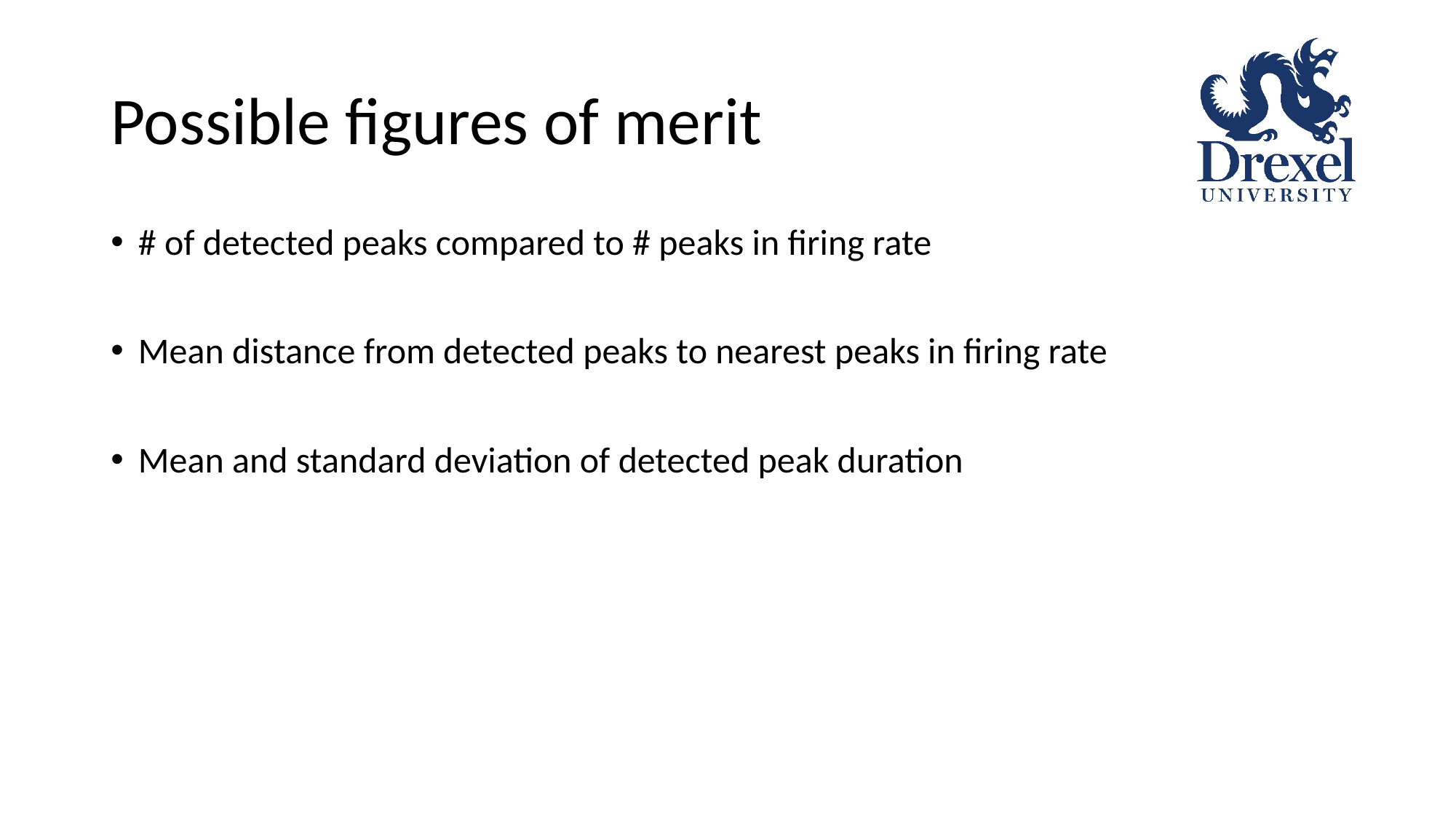

# Possible figures of merit
# of detected peaks compared to # peaks in firing rate

Mean distance from detected peaks to nearest peaks in firing rate

Mean and standard deviation of detected peak duration